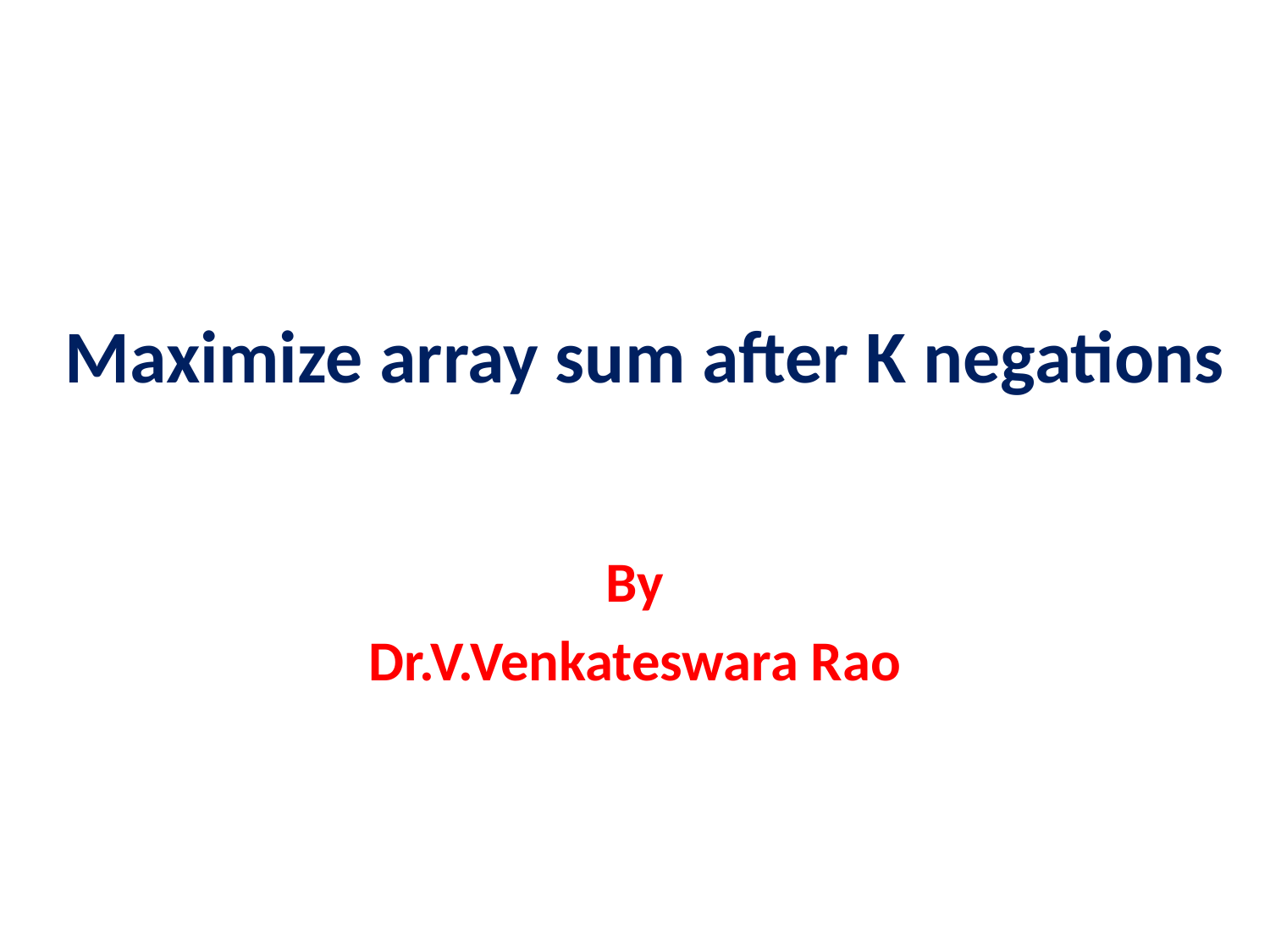

# Maximize array sum after K negations
By
Dr.V.Venkateswara Rao